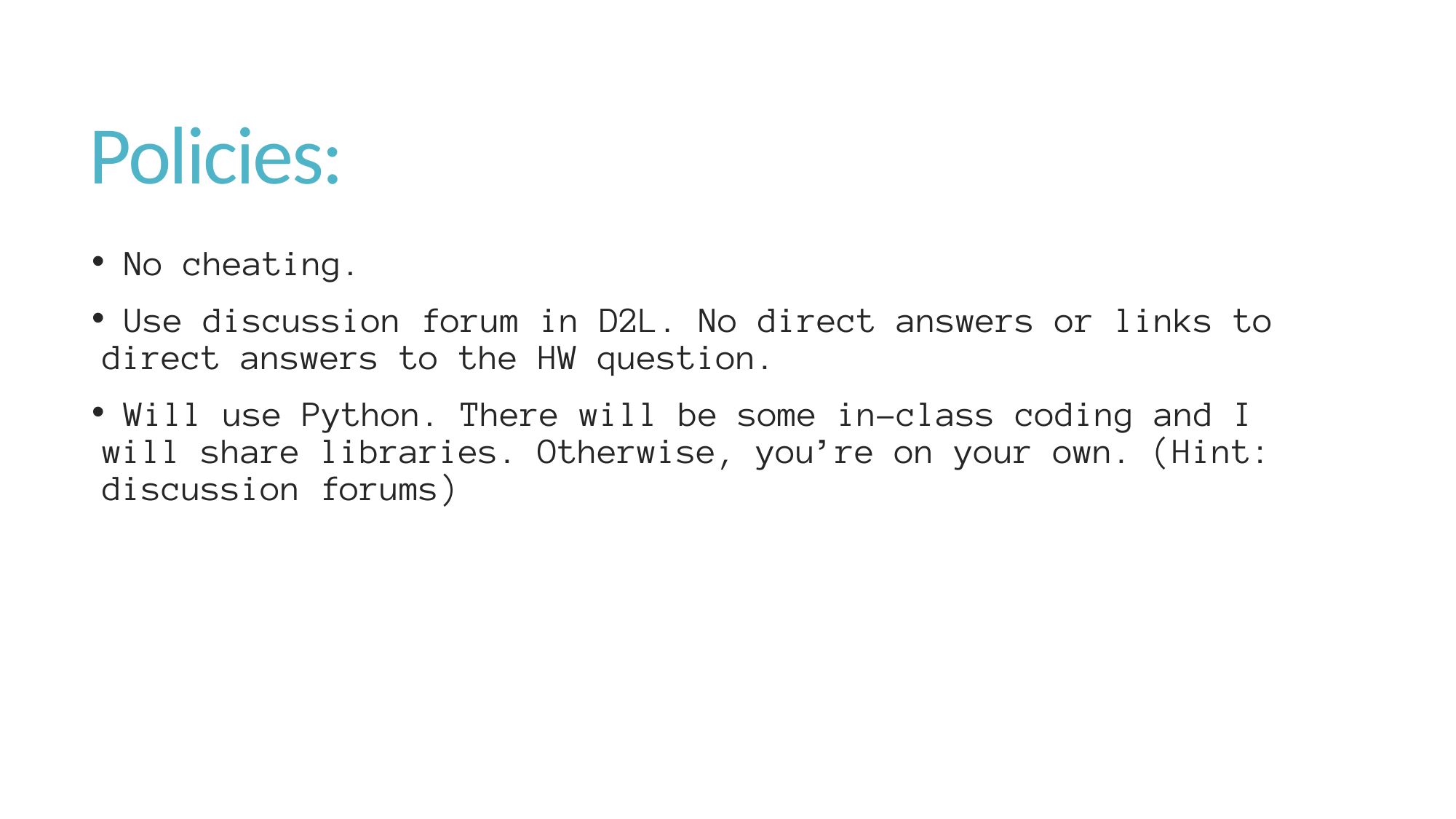

# Policies:
 No cheating.
 Use discussion forum in D2L. No direct answers or links to direct answers to the HW question.
 Will use Python. There will be some in-class coding and I will share libraries. Otherwise, you’re on your own. (Hint: discussion forums)